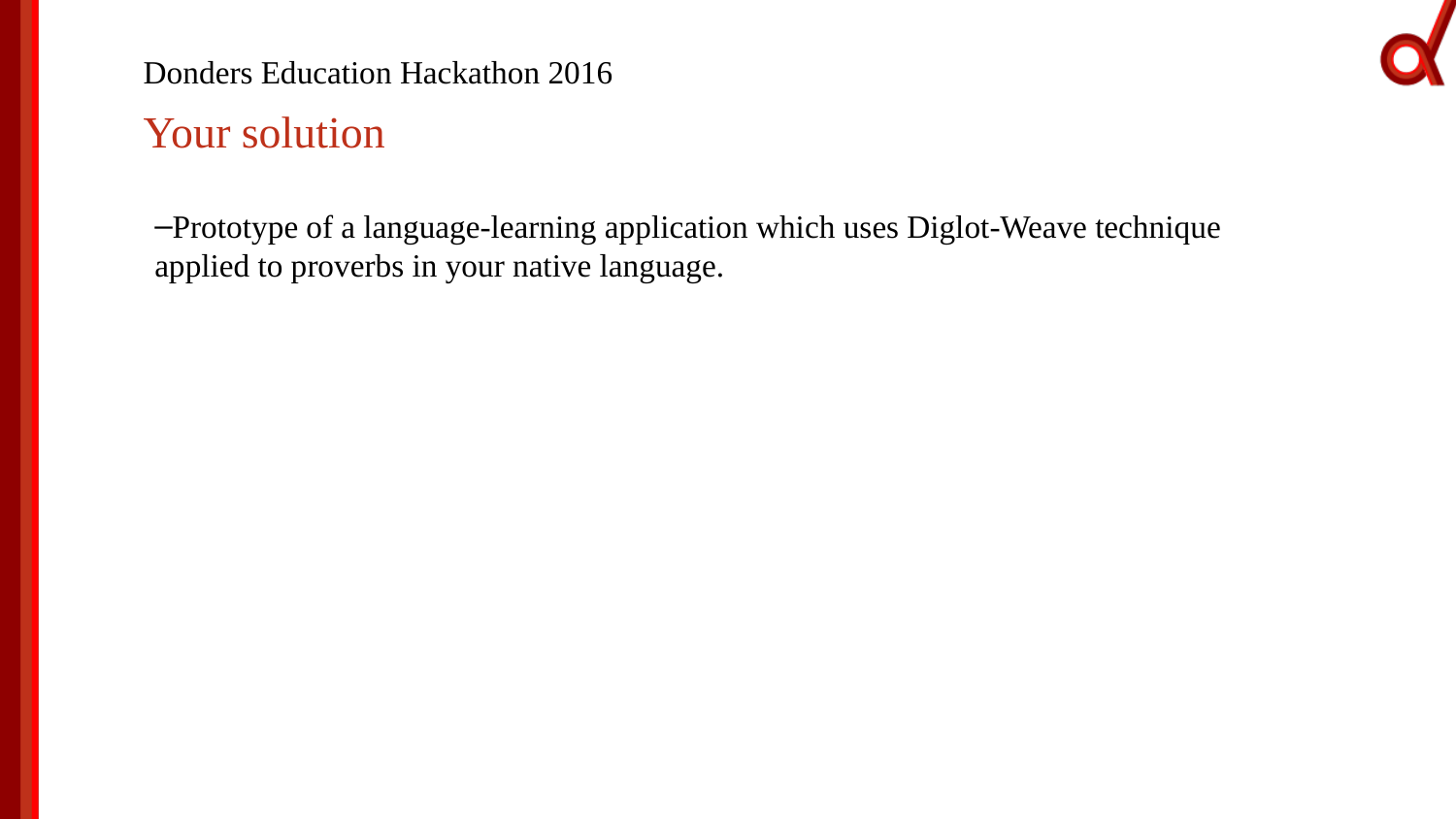

# Donders Education Hackathon 2016
Your solution
Prototype of a language-learning application which uses Diglot-Weave technique applied to proverbs in your native language.